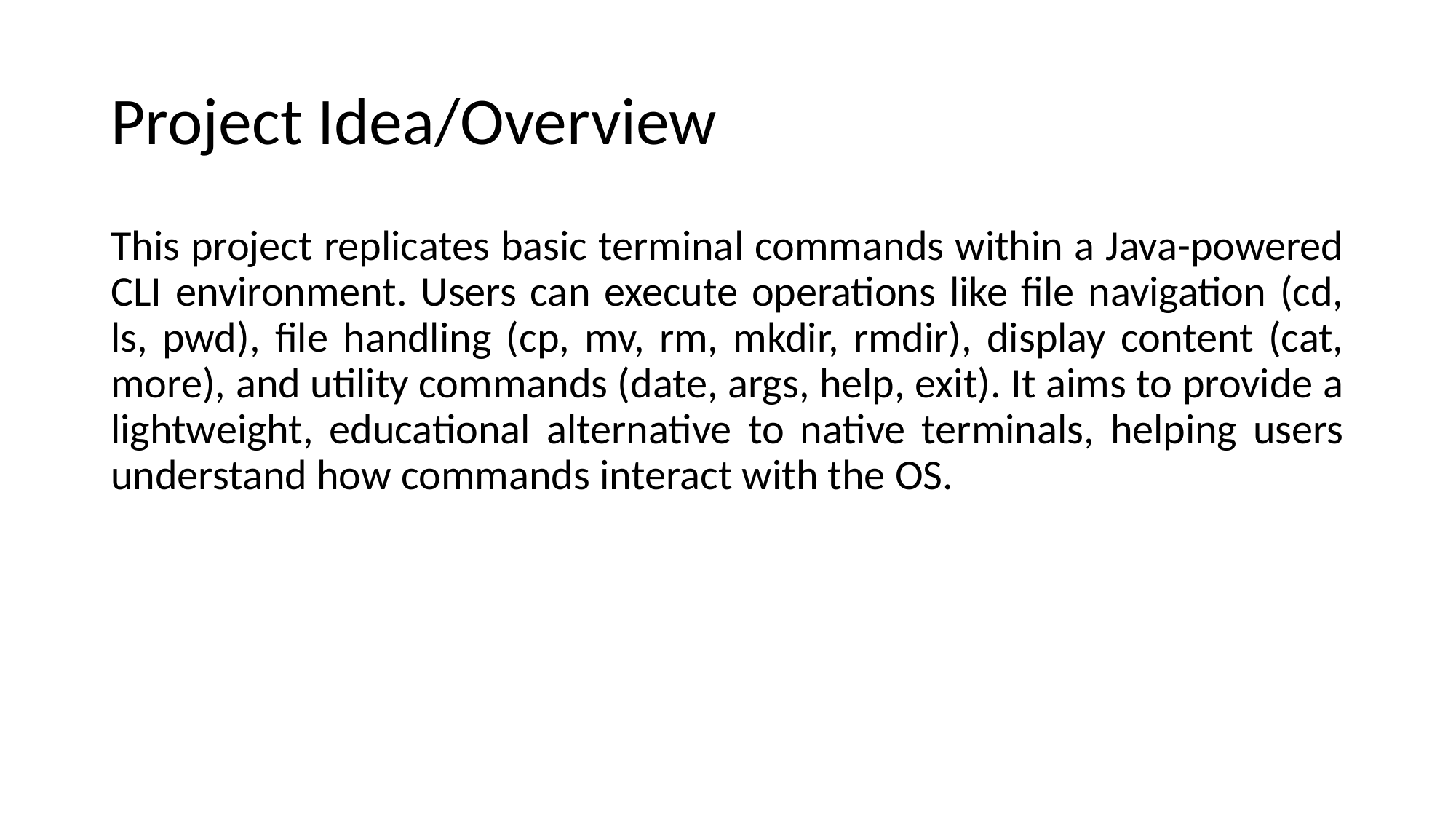

# Project Idea/Overview
This project replicates basic terminal commands within a Java-powered CLI environment. Users can execute operations like file navigation (cd, ls, pwd), file handling (cp, mv, rm, mkdir, rmdir), display content (cat, more), and utility commands (date, args, help, exit). It aims to provide a lightweight, educational alternative to native terminals, helping users understand how commands interact with the OS.